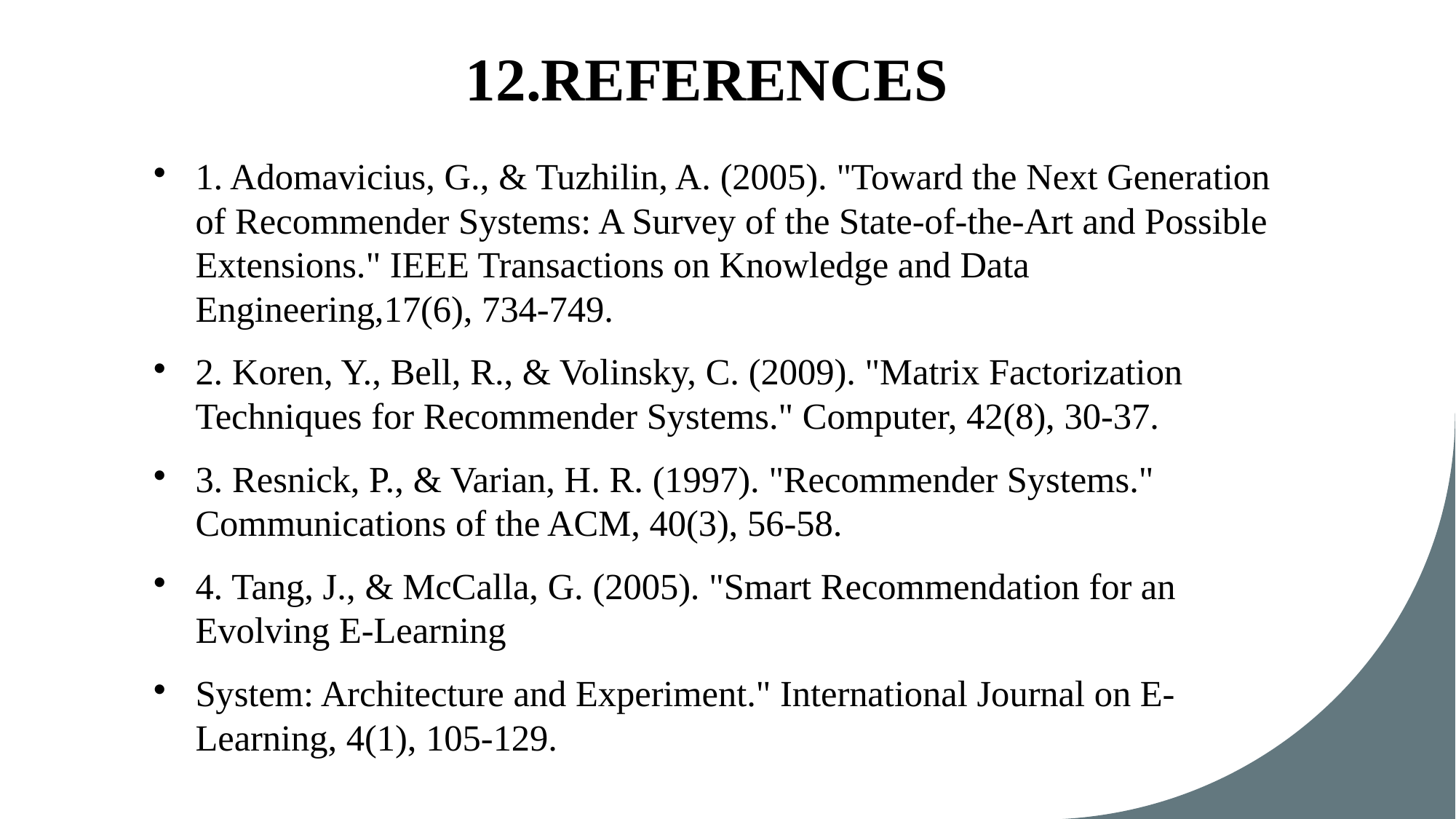

12.REFERENCES
1. Adomavicius, G., & Tuzhilin, A. (2005). "Toward the Next Generation of Recommender Systems: A Survey of the State-of-the-Art and Possible Extensions." IEEE Transactions on Knowledge and Data Engineering,17(6), 734-749.
2. Koren, Y., Bell, R., & Volinsky, C. (2009). "Matrix Factorization Techniques for Recommender Systems." Computer, 42(8), 30-37.
3. Resnick, P., & Varian, H. R. (1997). "Recommender Systems." Communications of the ACM, 40(3), 56-58.
4. Tang, J., & McCalla, G. (2005). "Smart Recommendation for an Evolving E-Learning
System: Architecture and Experiment." International Journal on E-Learning, 4(1), 105-129.